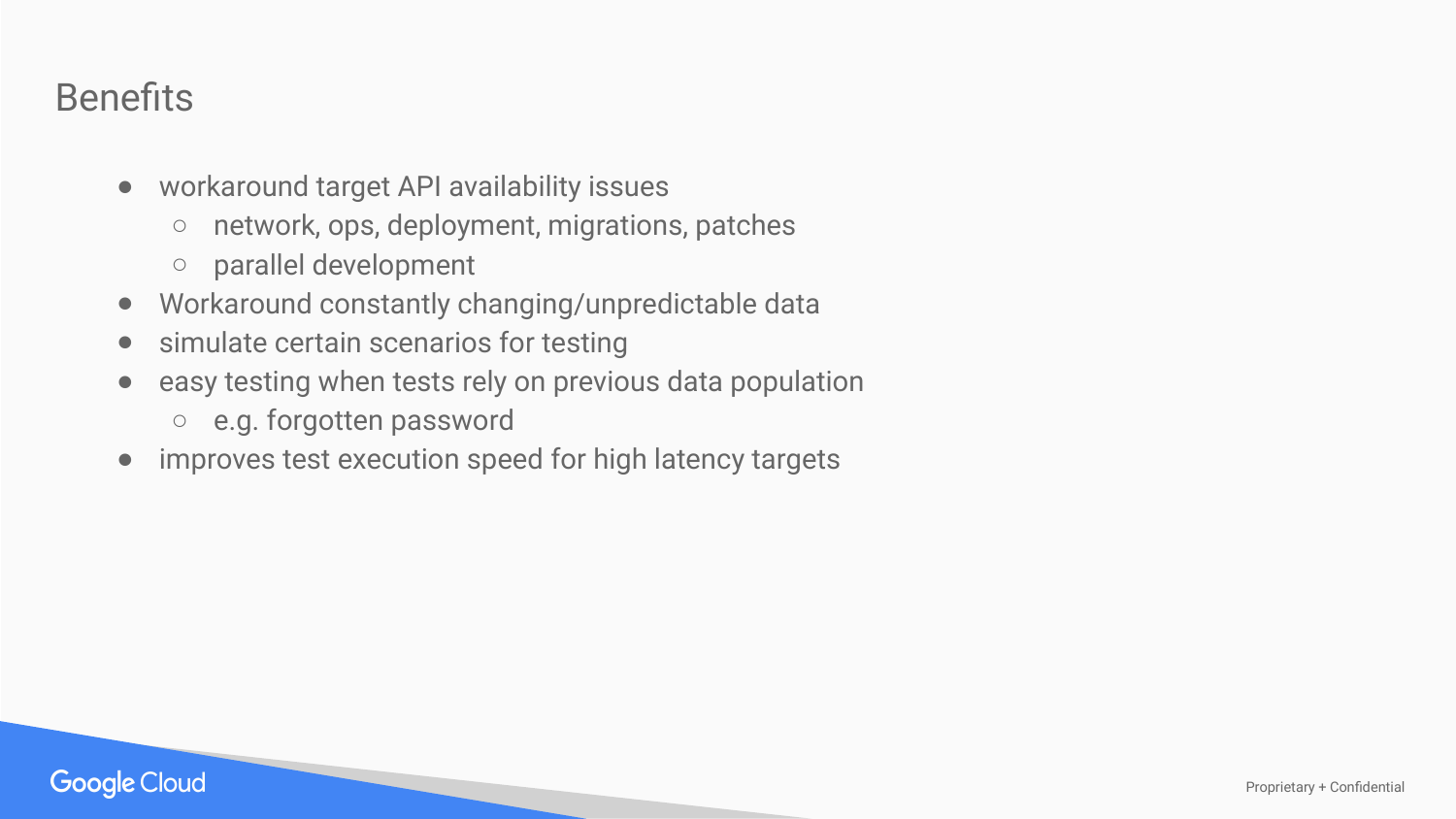

Benefits
workaround target API availability issues
network, ops, deployment, migrations, patches
parallel development
Workaround constantly changing/unpredictable data
simulate certain scenarios for testing
easy testing when tests rely on previous data population
e.g. forgotten password
improves test execution speed for high latency targets